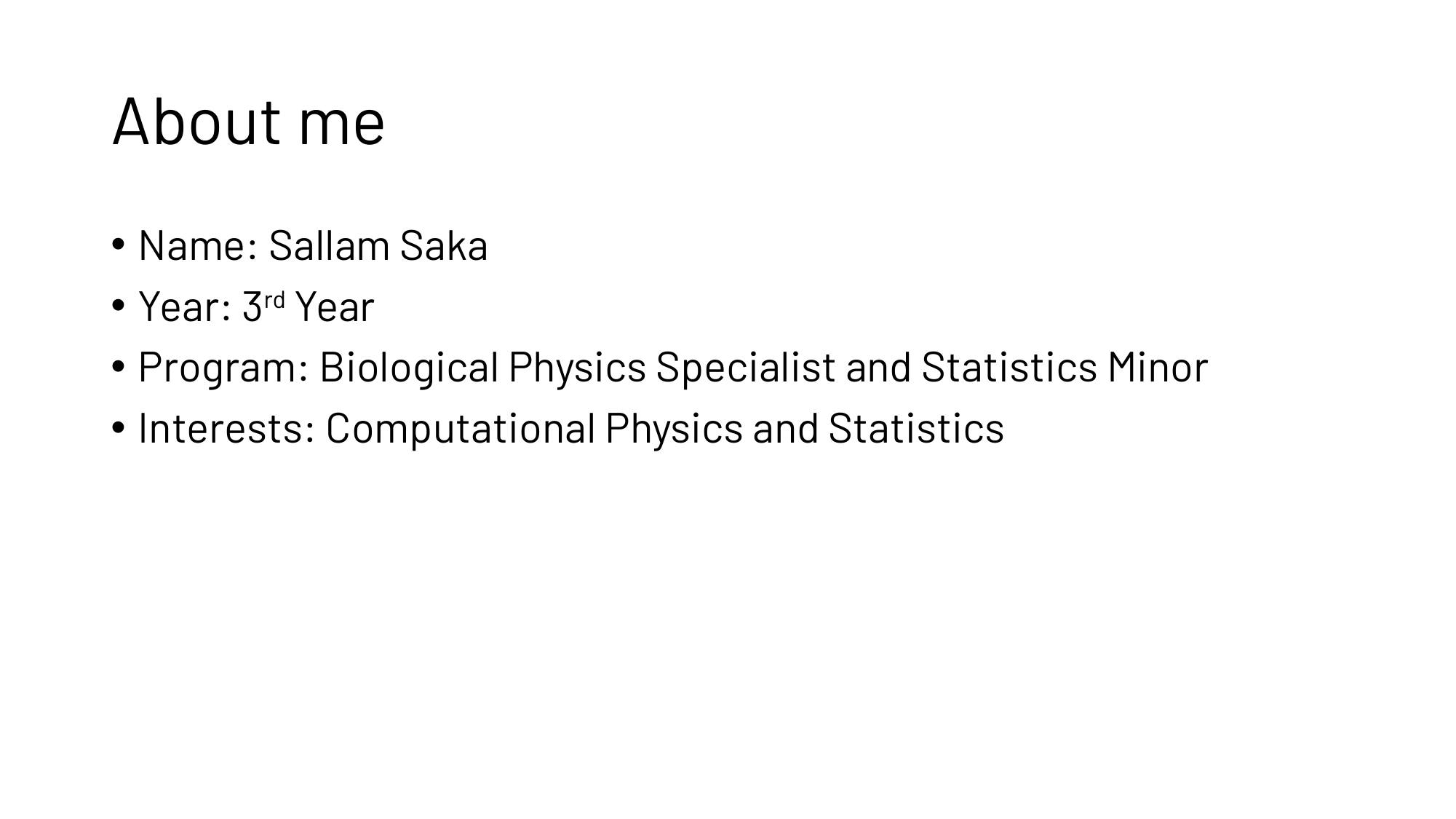

# About me
Name: Sallam Saka
Year: 3rd Year
Program: Biological Physics Specialist and Statistics Minor
Interests: Computational Physics and Statistics